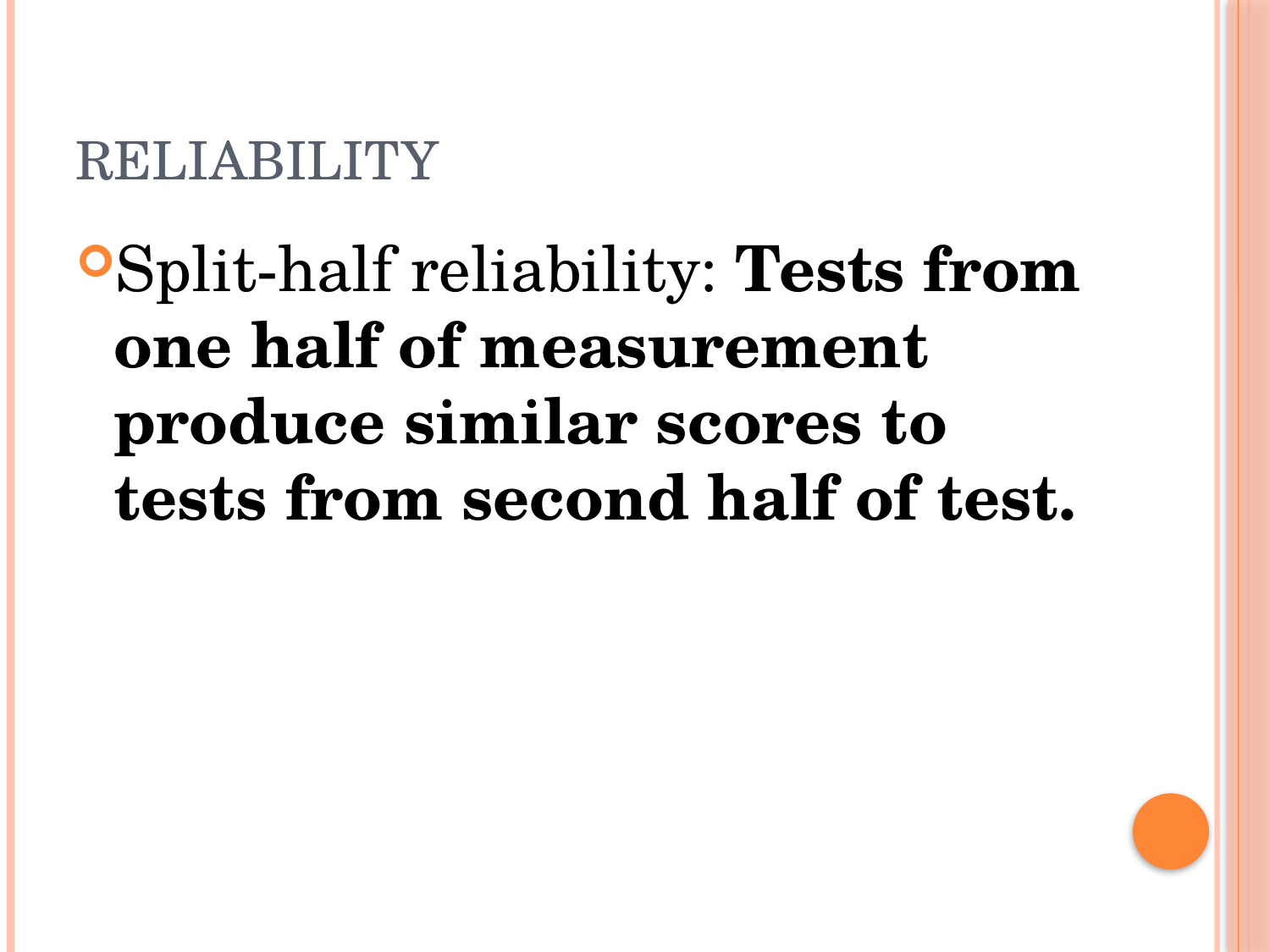

# Reliability
Split-half reliability: Tests from one half of measurement produce similar scores to tests from second half of test.